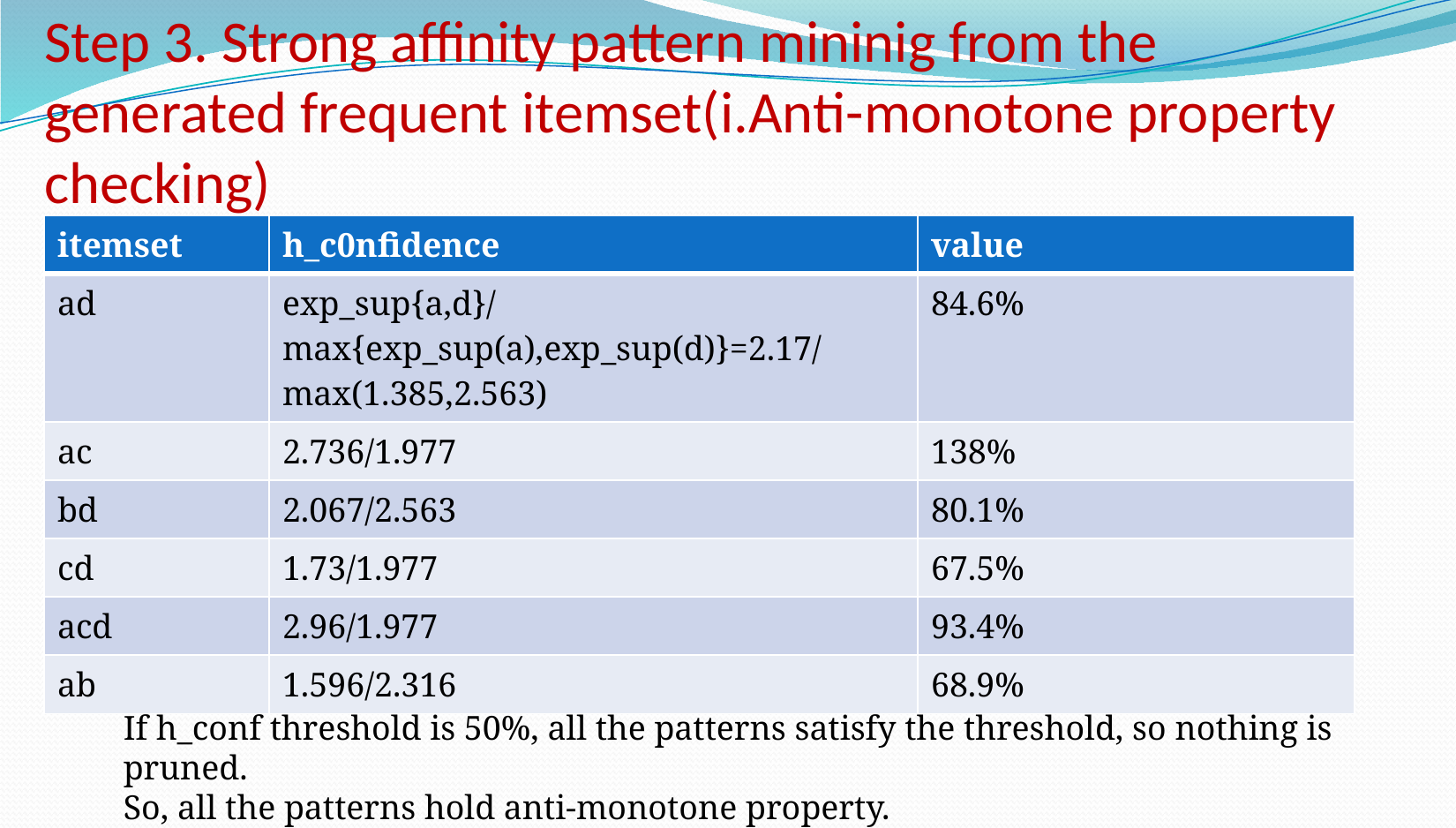

# Step 3. Strong affinity pattern mininig from the generated frequent itemset(i.Anti-monotone property checking)
| itemset | h\_c0nfidence | value |
| --- | --- | --- |
| ad | exp\_sup{a,d}/max{exp\_sup(a),exp\_sup(d)}=2.17/max(1.385,2.563) | 84.6% |
| ac | 2.736/1.977 | 138% |
| bd | 2.067/2.563 | 80.1% |
| cd | 1.73/1.977 | 67.5% |
| acd | 2.96/1.977 | 93.4% |
| ab | 1.596/2.316 | 68.9% |
If h_conf threshold is 50%, all the patterns satisfy the threshold, so nothing is pruned.
So, all the patterns hold anti-monotone property.